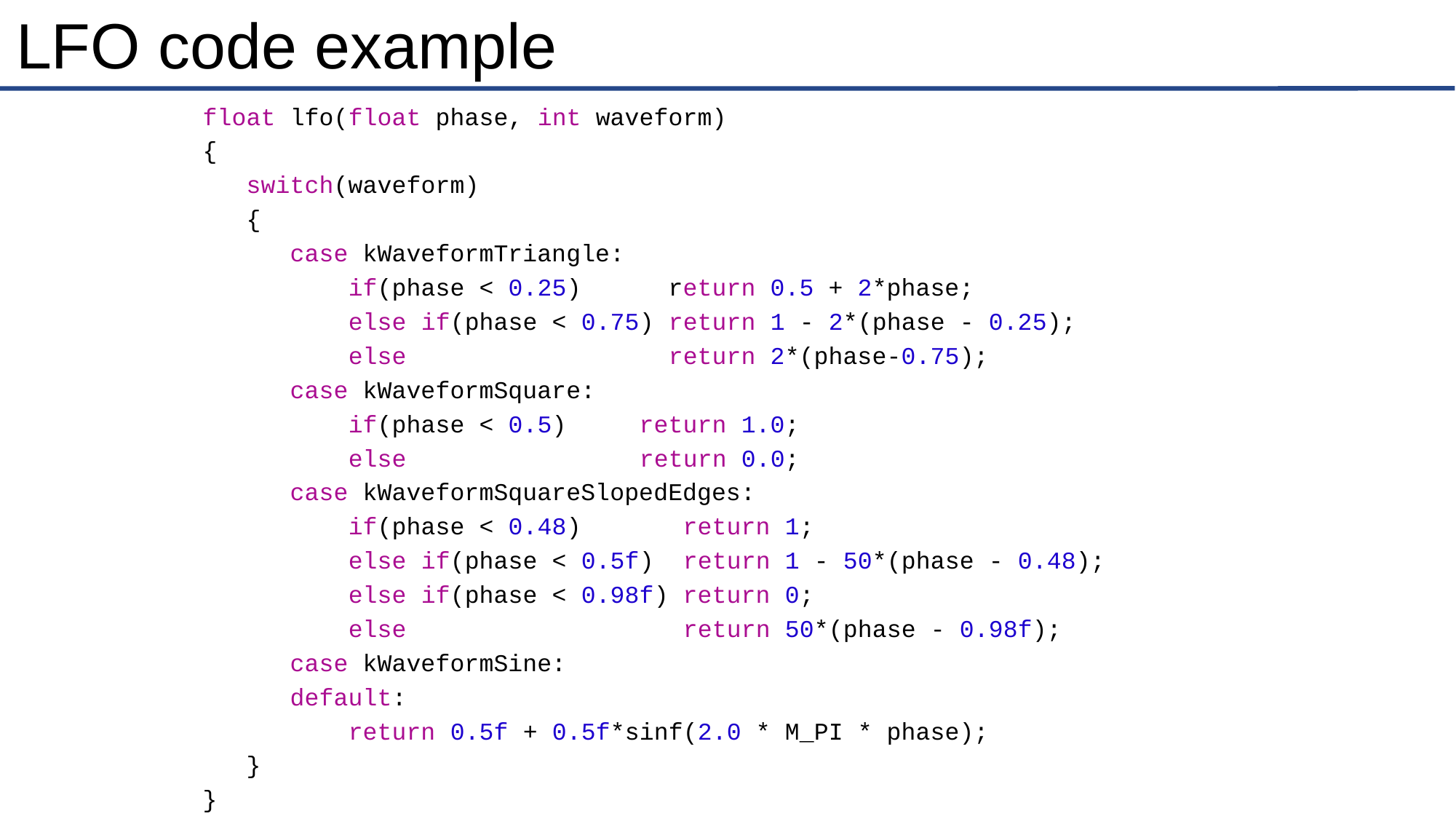

# LFO code example
float lfo(float phase, int waveform)
{
   switch(waveform)
   {
      case kWaveformTriangle:
          if(phase < 0.25)      return 0.5 + 2*phase;
          else if(phase < 0.75) return 1 - 2*(phase - 0.25);
          else                  return 2*(phase-0.75);
      case kWaveformSquare:
          if(phase < 0.5)     return 1.0;
          else                return 0.0;
      case kWaveformSquareSlopedEdges:
          if(phase < 0.48)       return 1;
          else if(phase < 0.5f)  return 1 - 50*(phase - 0.48);
          else if(phase < 0.98f) return 0;
          else                   return 50*(phase - 0.98f);
      case kWaveformSine:
      default:
          return 0.5f + 0.5f*sinf(2.0 * M_PI * phase);
   }
}